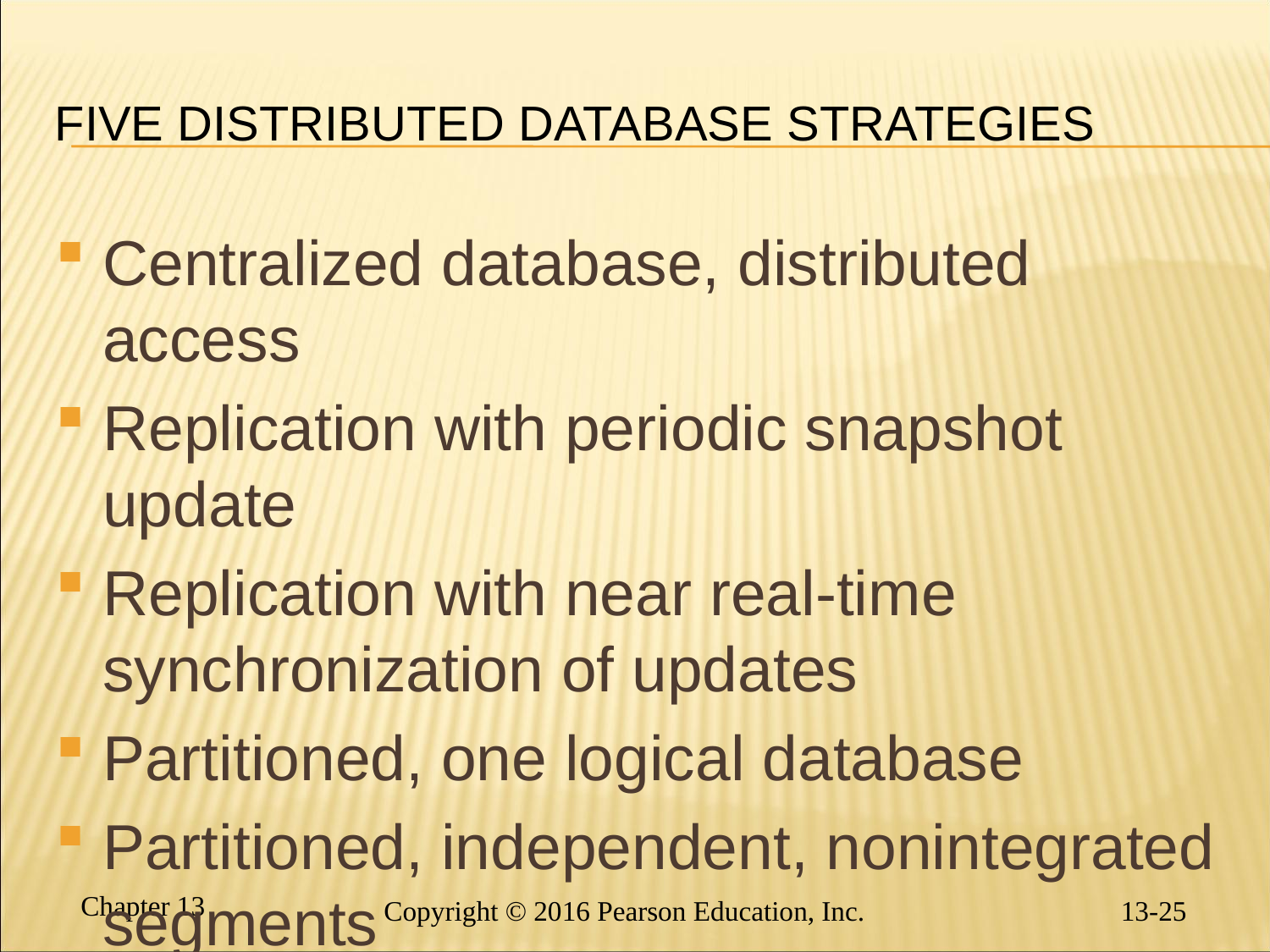

# Five Distributed Database Strategies
Centralized database, distributed access
Replication with periodic snapshot update
Replication with near real-time synchronization of updates
Partitioned, one logical database
Partitioned, independent, nonintegrated segments